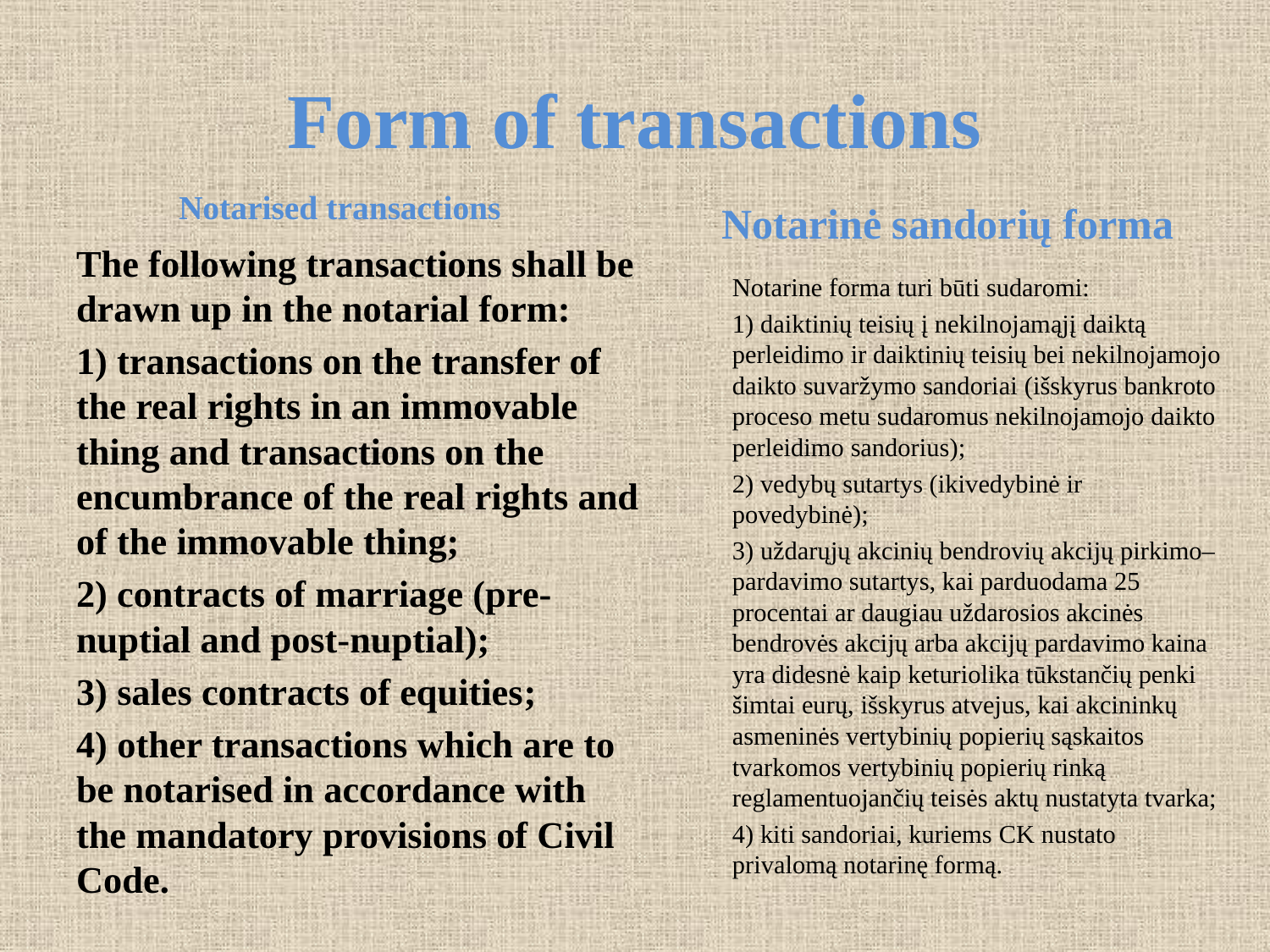

# Form of transactions
Notarised transactions
Notarinė sandorių forma
The following transactions shall be drawn up in the notarial form:
1) transactions on the transfer of the real rights in an immovable thing and transactions on the encumbrance of the real rights and of the immovable thing;
2) contracts of marriage (pre-nuptial and post-nuptial);
3) sales contracts of equities;
4) other transactions which are to be notarised in accordance with the mandatory provisions of Civil Code.

Notarine forma turi būti sudaromi:
1) daiktinių teisių į nekilnojamąjį daiktą perleidimo ir daiktinių teisių bei nekilnojamojo daikto suvaržymo sandoriai (išskyrus bankroto proceso metu sudaromus nekilnojamojo daikto perleidimo sandorius);
2) vedybų sutartys (ikivedybinė ir povedybinė);
3) uždarųjų akcinių bendrovių akcijų pirkimo–pardavimo sutartys, kai parduodama 25 procentai ar daugiau uždarosios akcinės bendrovės akcijų arba akcijų pardavimo kaina yra didesnė kaip keturiolika tūkstančių penki šimtai eurų, išskyrus atvejus, kai akcininkų asmeninės vertybinių popierių sąskaitos tvarkomos vertybinių popierių rinką reglamentuojančių teisės aktų nustatyta tvarka;
4) kiti sandoriai, kuriems CK nustato privalomą notarinę formą.